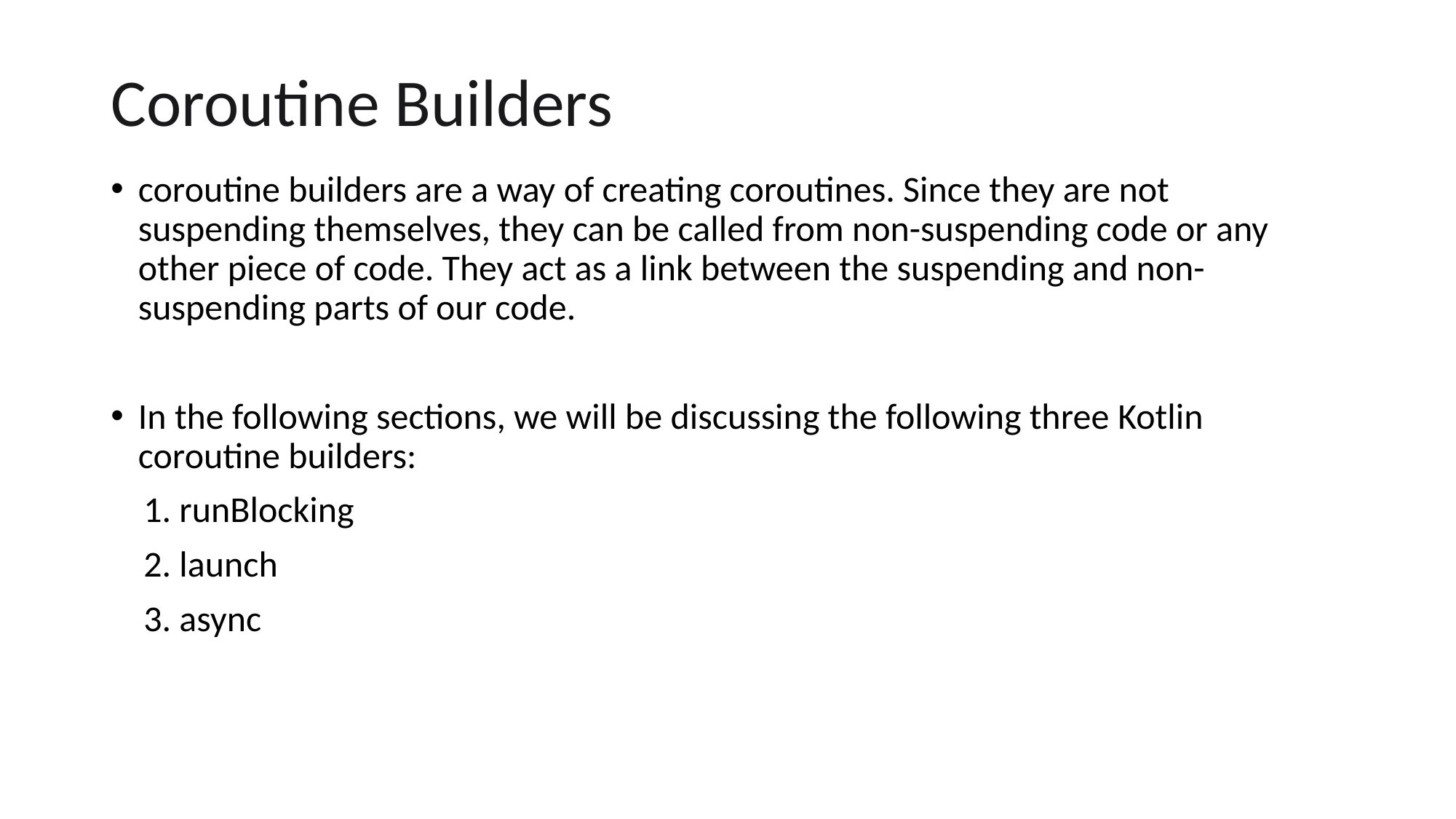

# Coroutine Builders
coroutine builders are a way of creating coroutines. Since they are not suspending themselves, they can be called from non-suspending code or any other piece of code. They act as a link between the suspending and non-suspending parts of our code.

In the following sections, we will be discussing the following three Kotlin coroutine builders:
    1. runBlocking
    2. launch
    3. async